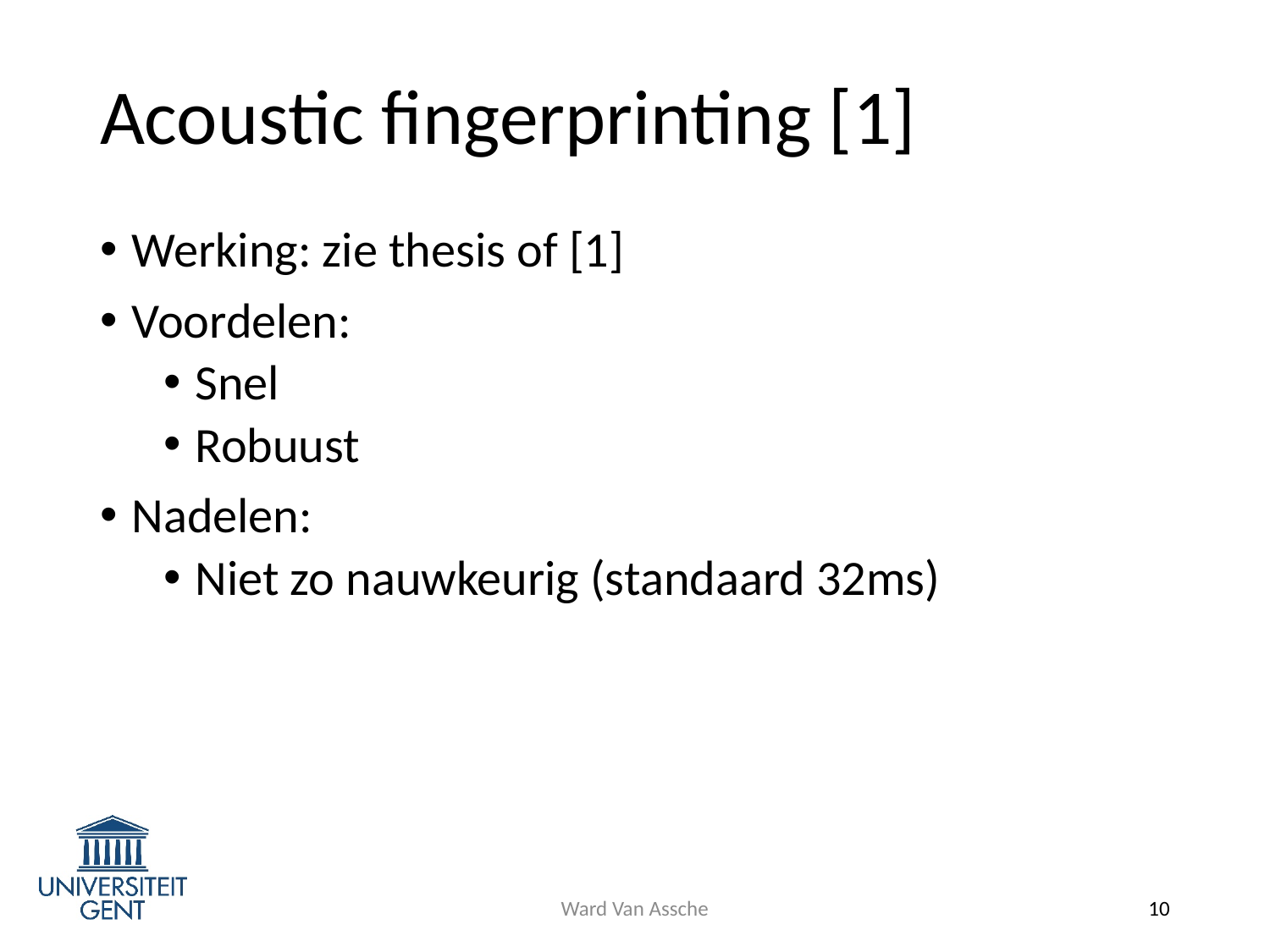

# Acoustic fingerprinting [1]
Werking: zie thesis of [1]
Voordelen:
Snel
Robuust
Nadelen:
Niet zo nauwkeurig (standaard 32ms)
Ward Van Assche
10